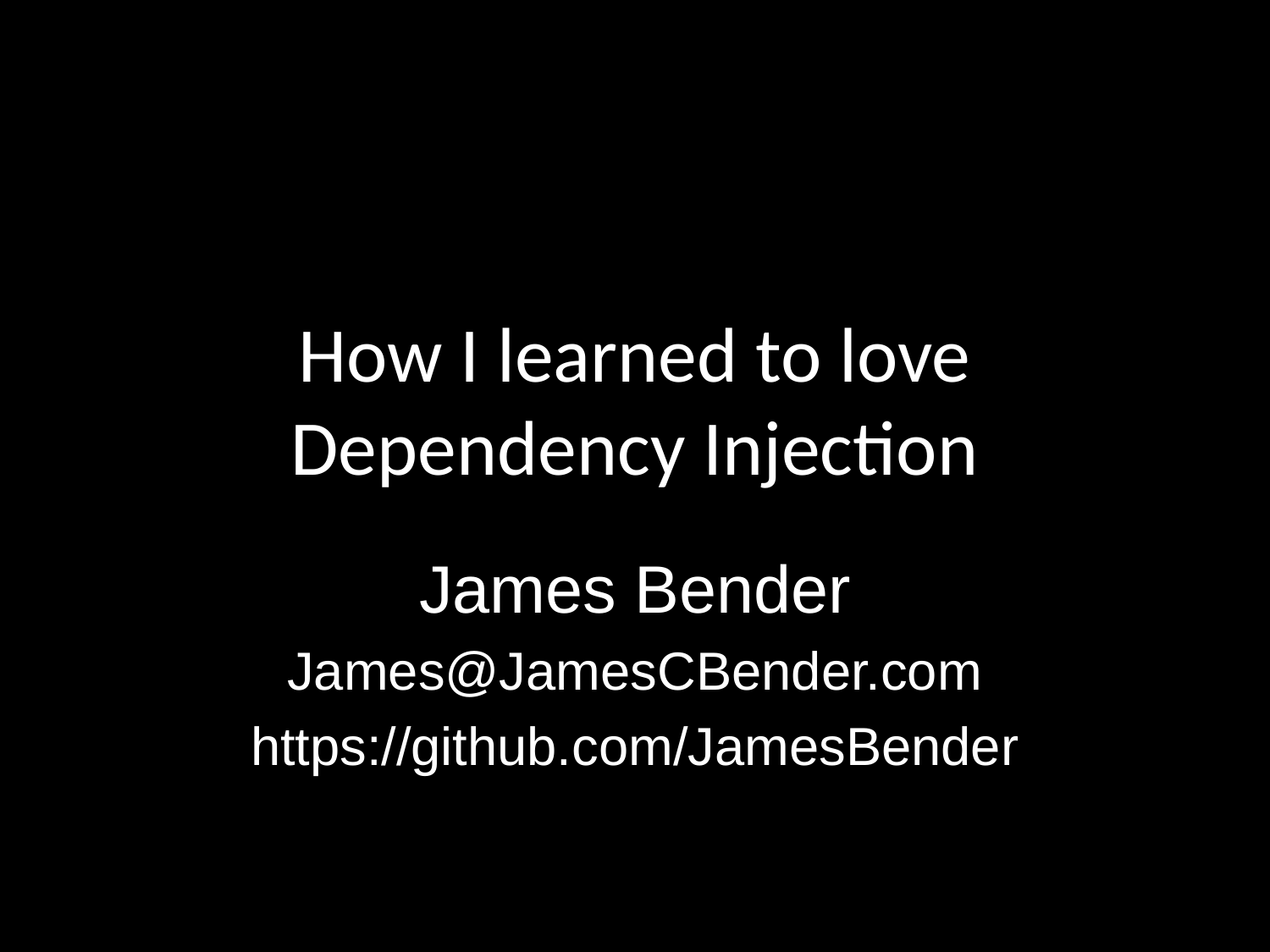

# How I learned to love Dependency Injection
James Bender
James@JamesCBender.com
https://github.com/JamesBender